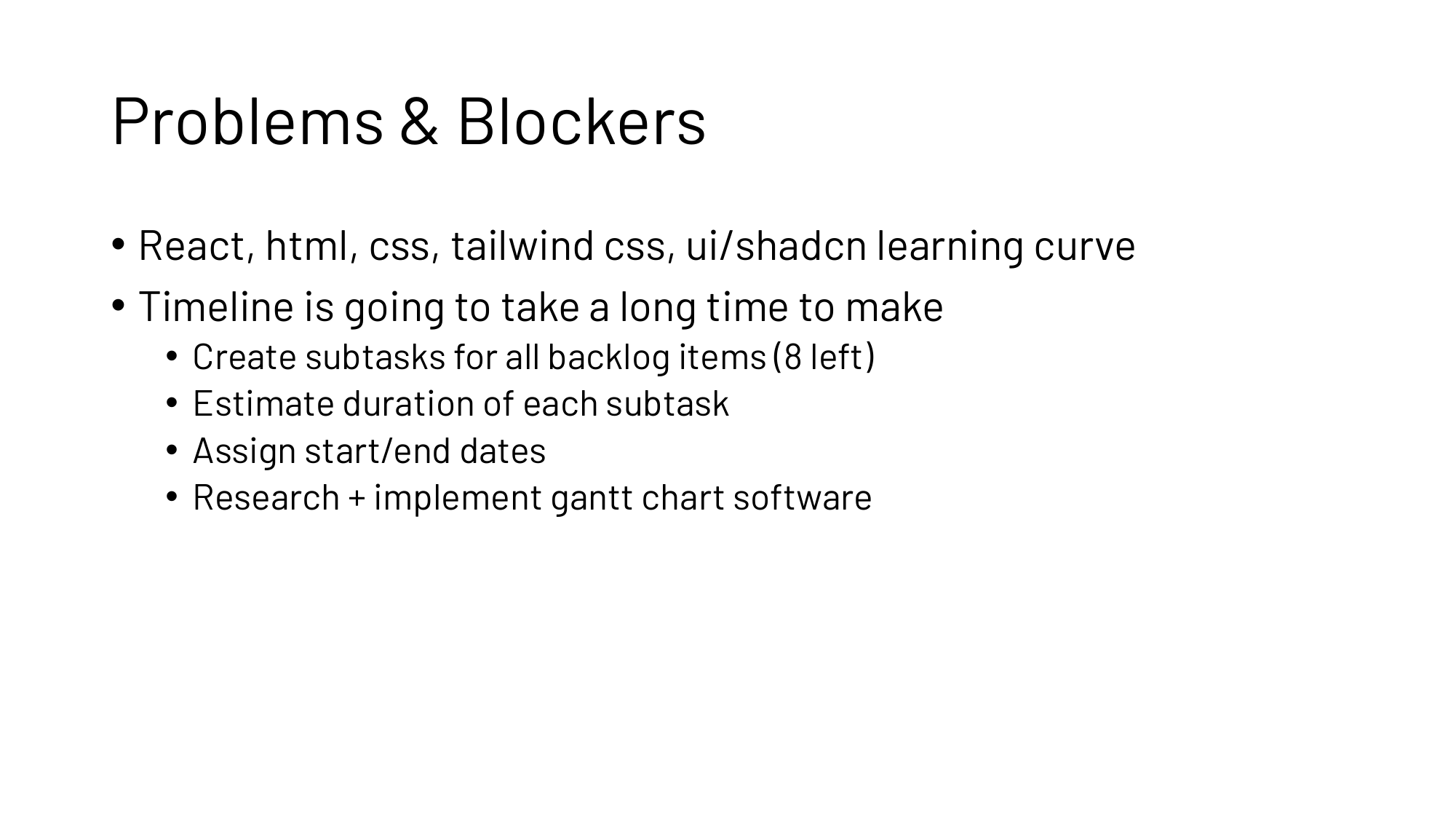

# Problems & Blockers
React, html, css, tailwind css, ui/shadcn learning curve
Timeline is going to take a long time to make
Create subtasks for all backlog items (8 left)
Estimate duration of each subtask
Assign start/end dates
Research + implement gantt chart software